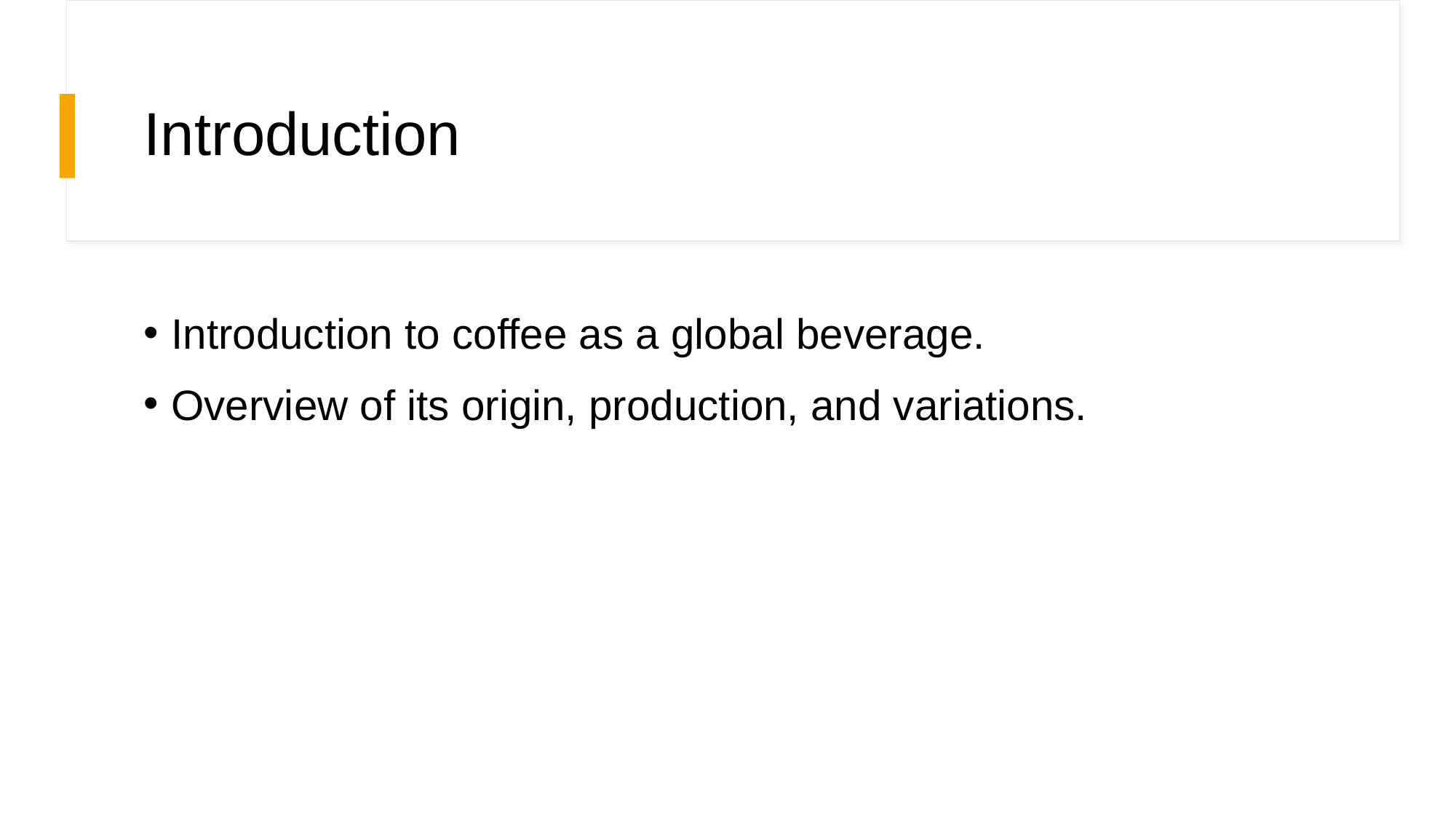

# Introduction
Introduction to coffee as a global beverage.
Overview of its origin, production, and variations.